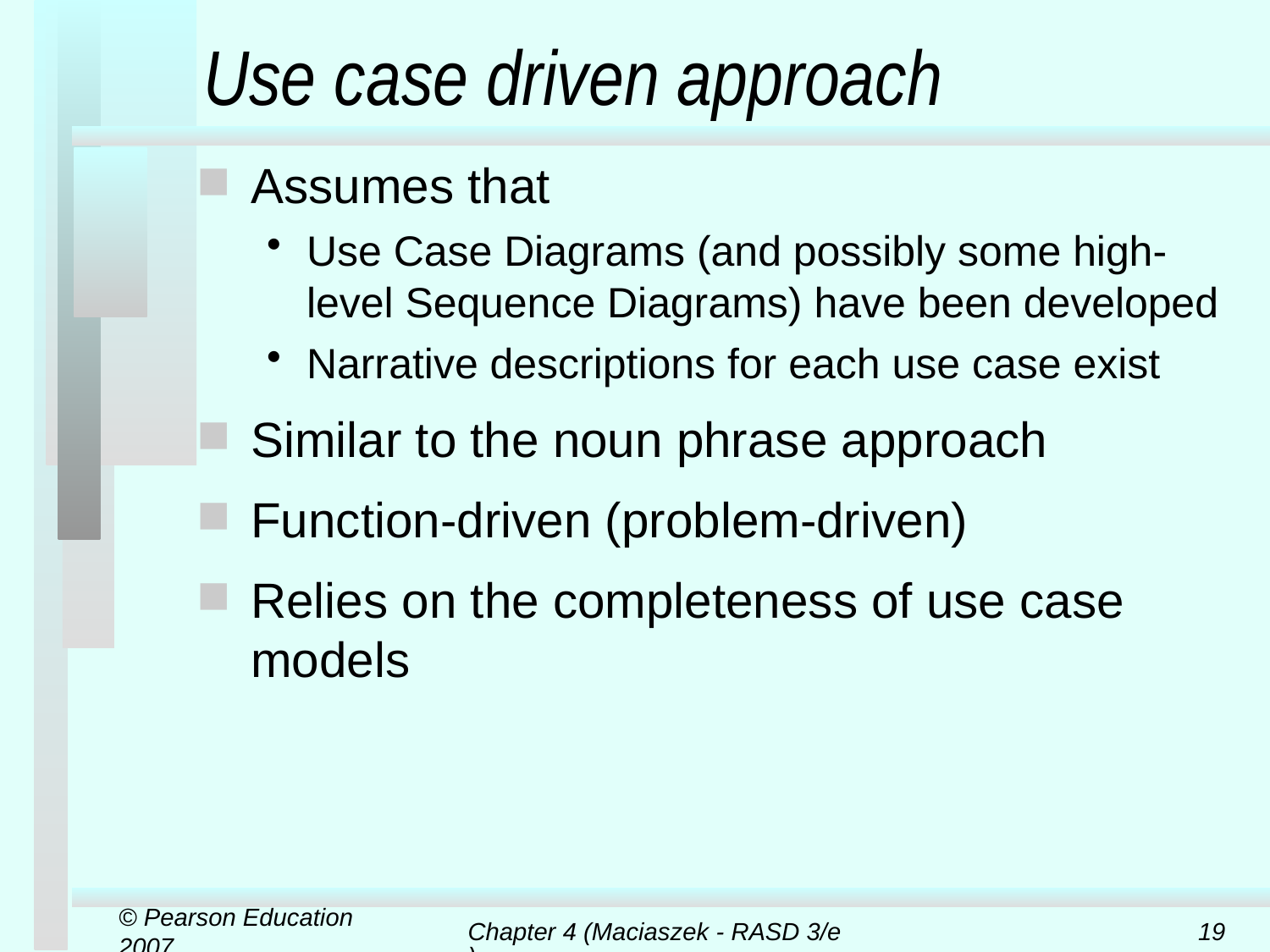

# Use case driven approach
Assumes that
Use Case Diagrams (and possibly some high-level Sequence Diagrams) have been developed
Narrative descriptions for each use case exist
Similar to the noun phrase approach
Function-driven (problem-driven)
Relies on the completeness of use case models

© Pearson Education 2007
Chapter 4 (Maciaszek - RASD 3/e)
19